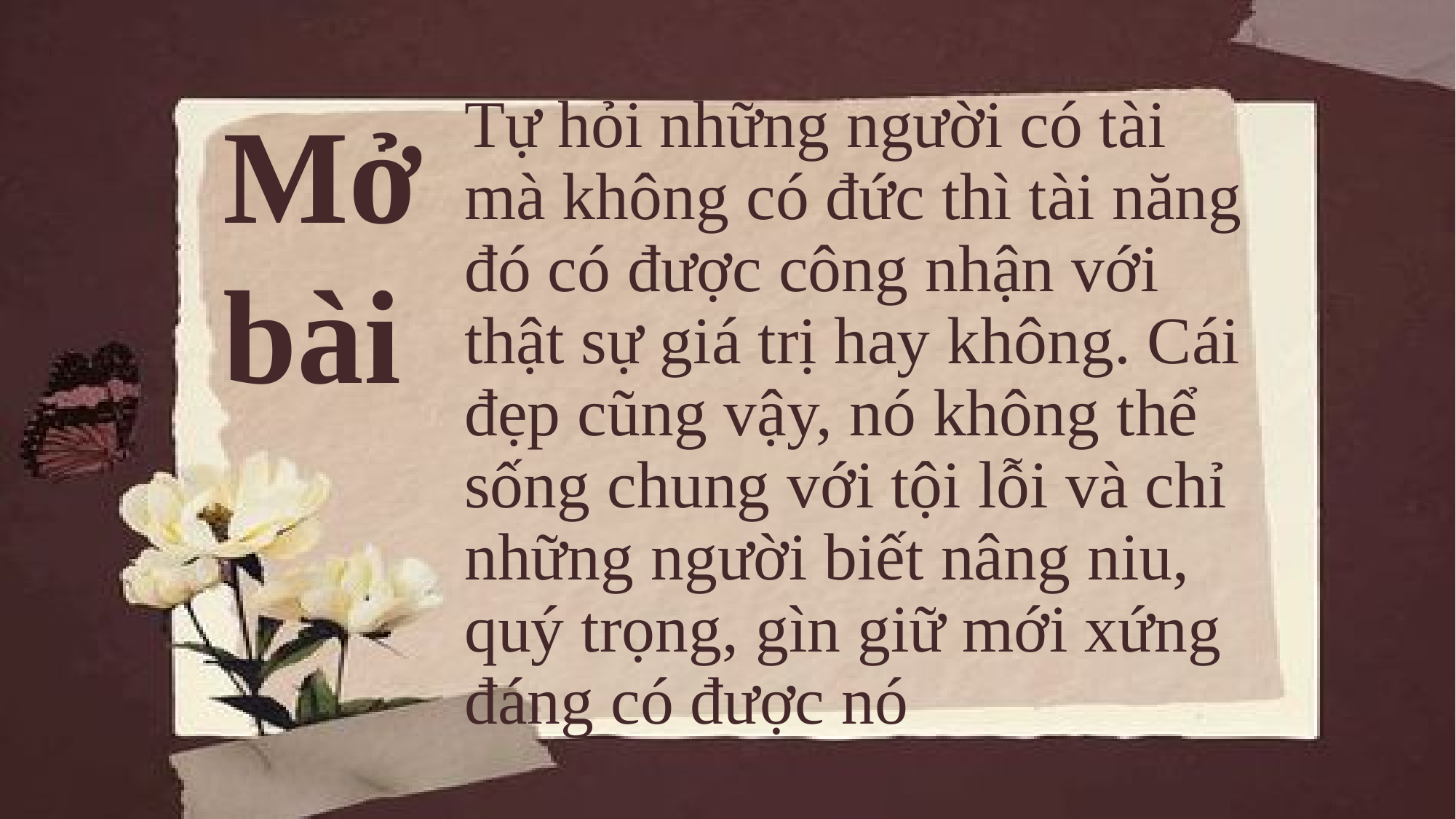

Mở bài
Tự hỏi những người có tài mà không có đức thì tài năng đó có được công nhận với thật sự giá trị hay không. Cái đẹp cũng vậy, nó không thể sống chung với tội lỗi và chỉ những người biết nâng niu, quý trọng, gìn giữ mới xứng đáng có được nó